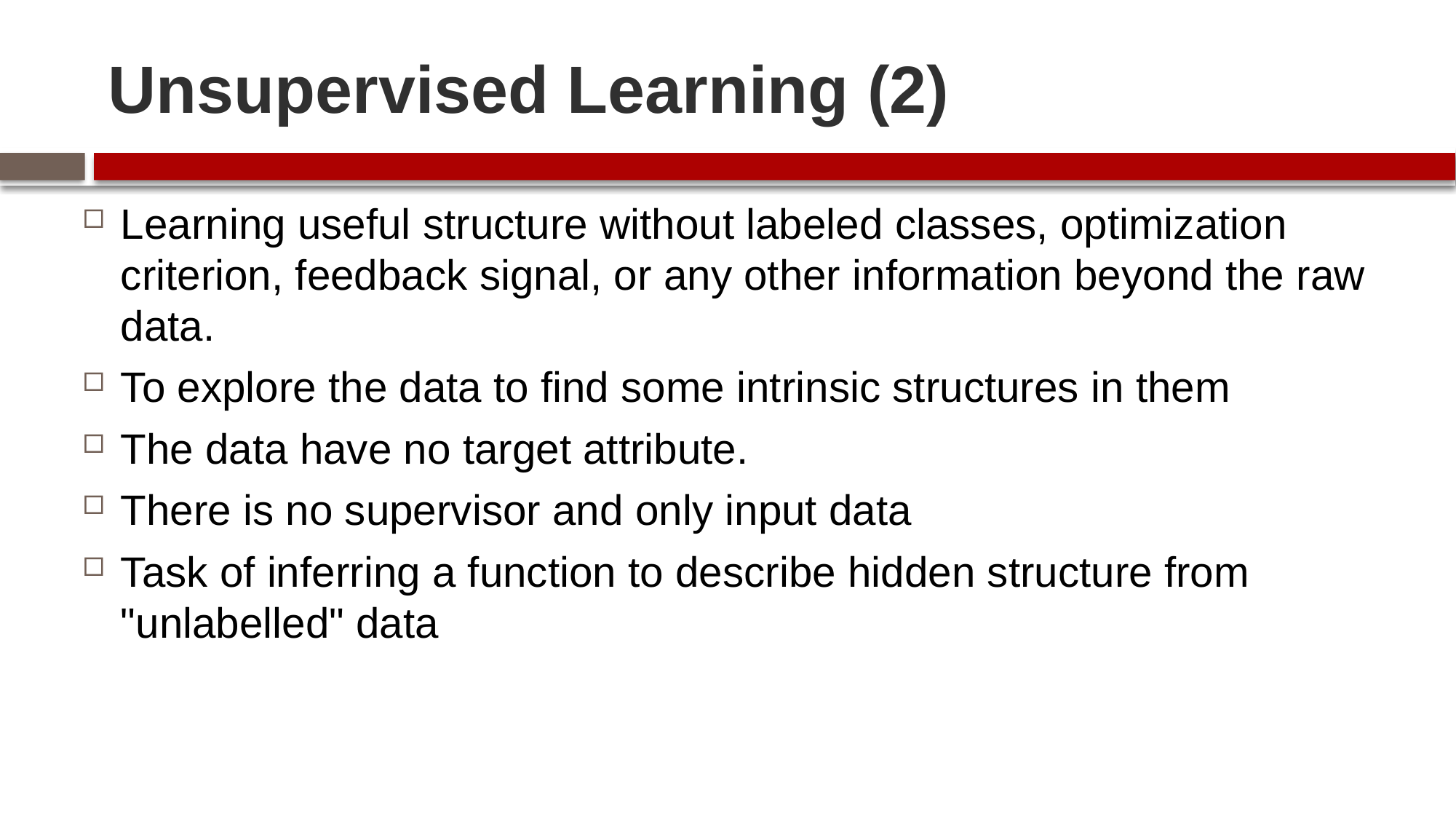

# Unsupervised Learning (2)
Learning useful structure without labeled classes, optimization criterion, feedback signal, or any other information beyond the raw data.
To explore the data to find some intrinsic structures in them
The data have no target attribute.
There is no supervisor and only input data
Task of inferring a function to describe hidden structure from "unlabelled" data